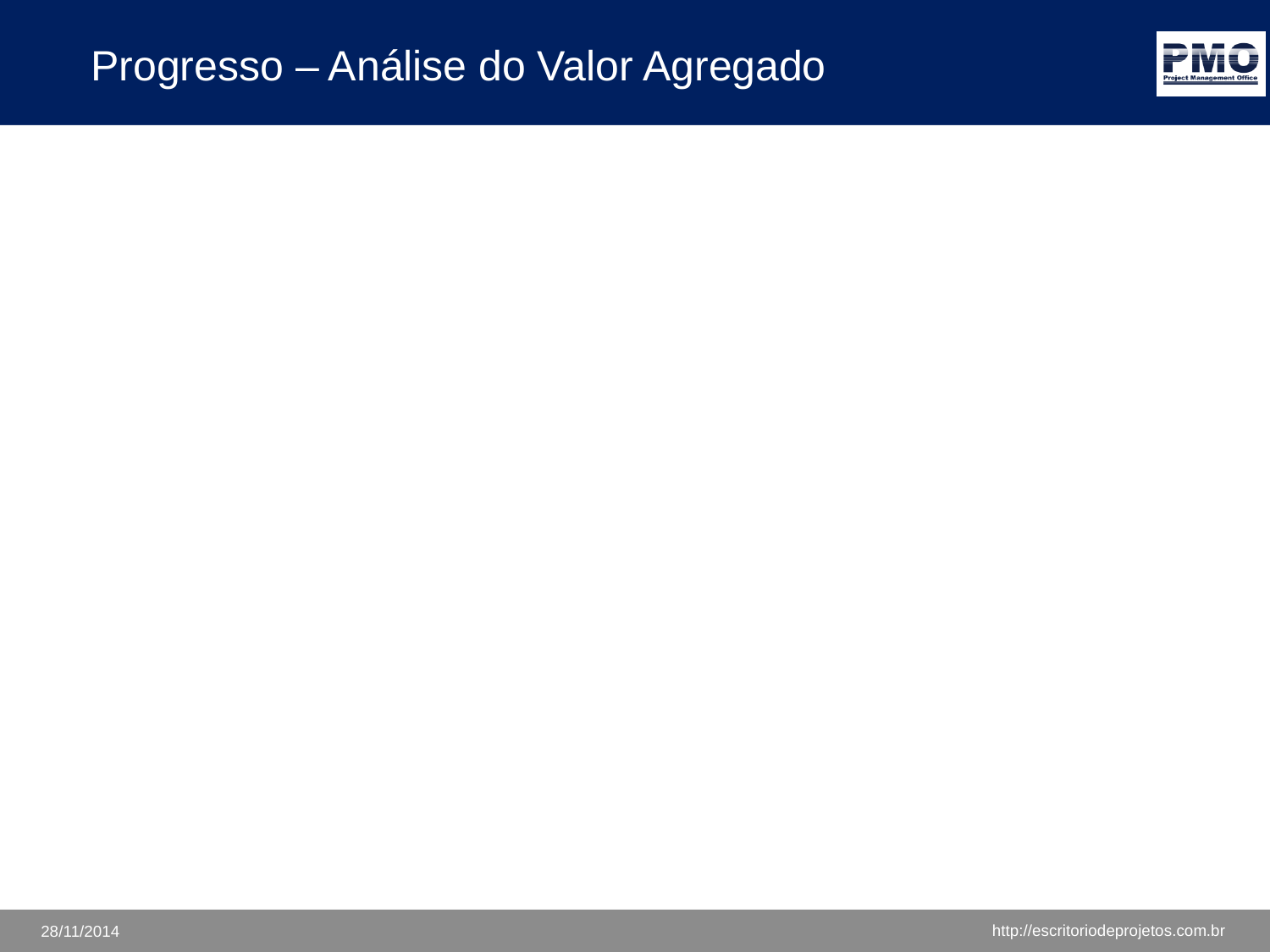

# Progresso – Análise do Valor Agregado